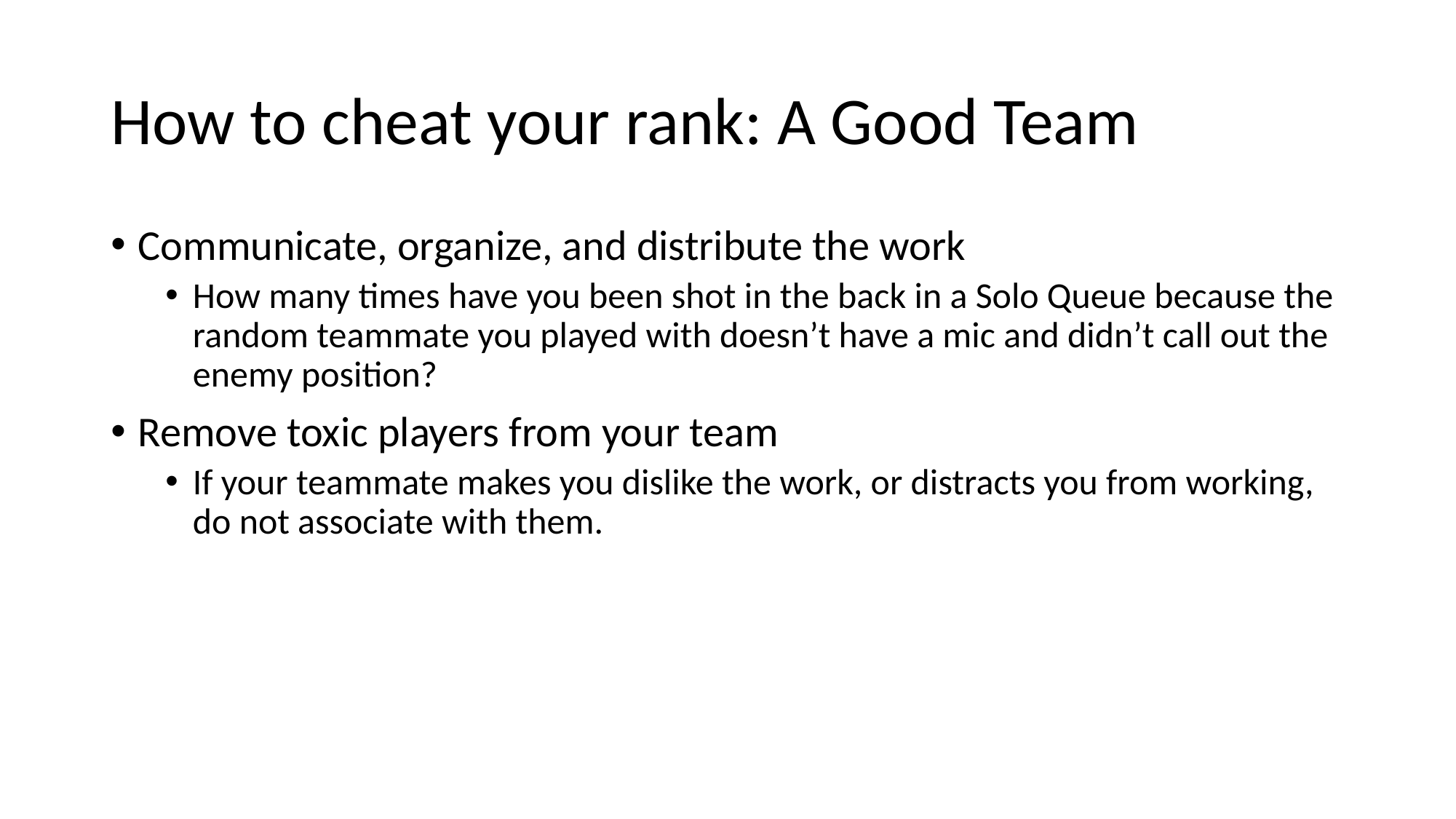

# How to cheat your rank: A Good Team
Communicate, organize, and distribute the work
How many times have you been shot in the back in a Solo Queue because the random teammate you played with doesn’t have a mic and didn’t call out the enemy position?
Remove toxic players from your team
If your teammate makes you dislike the work, or distracts you from working, do not associate with them.